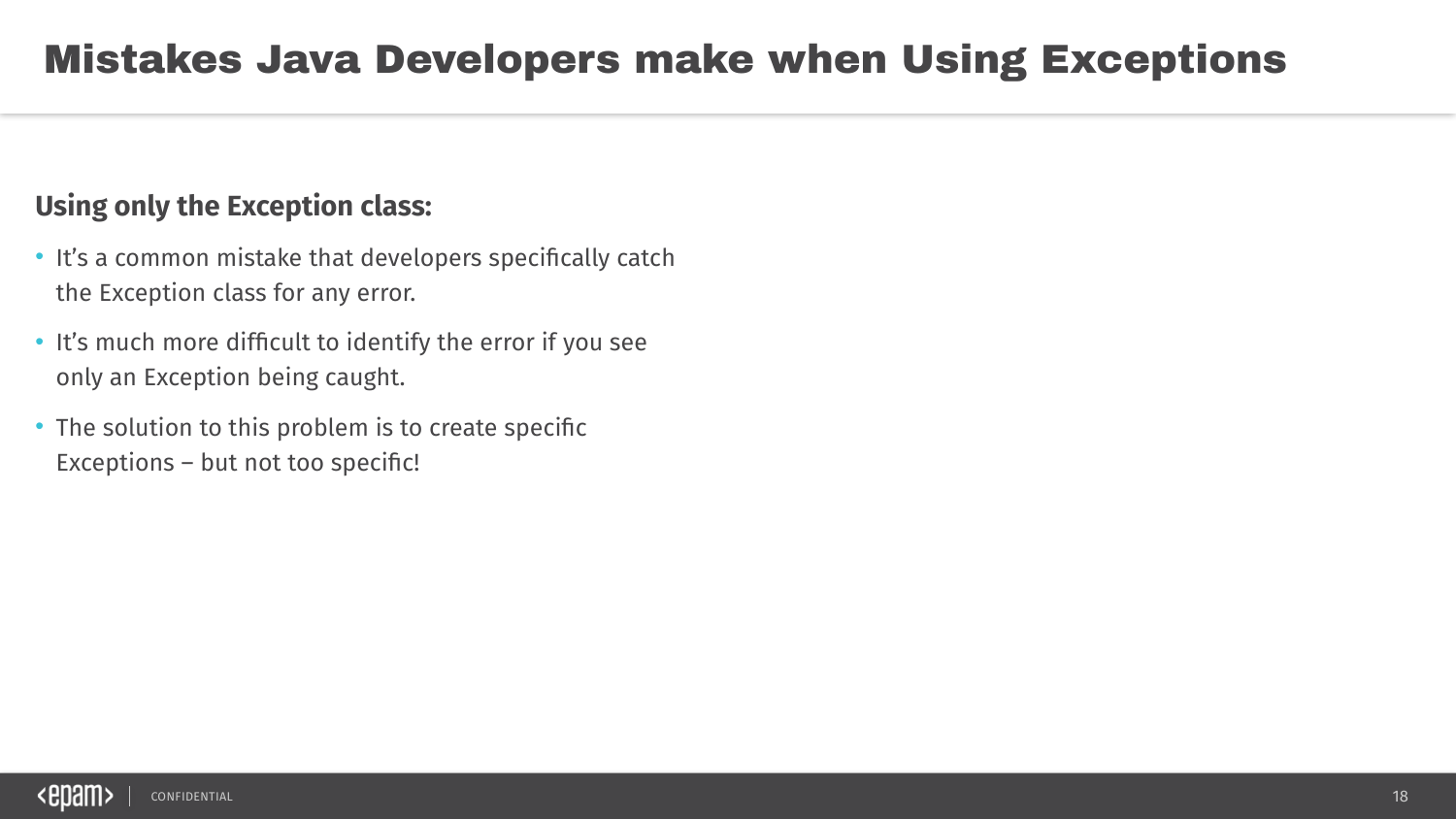

Mistakes Java Developers make when Using Exceptions
Using only the Exception class:
It’s a common mistake that developers specifically catch the Exception class for any error.
It’s much more difficult to identify the error if you see only an Exception being caught.
The solution to this problem is to create specific Exceptions – but not too specific!